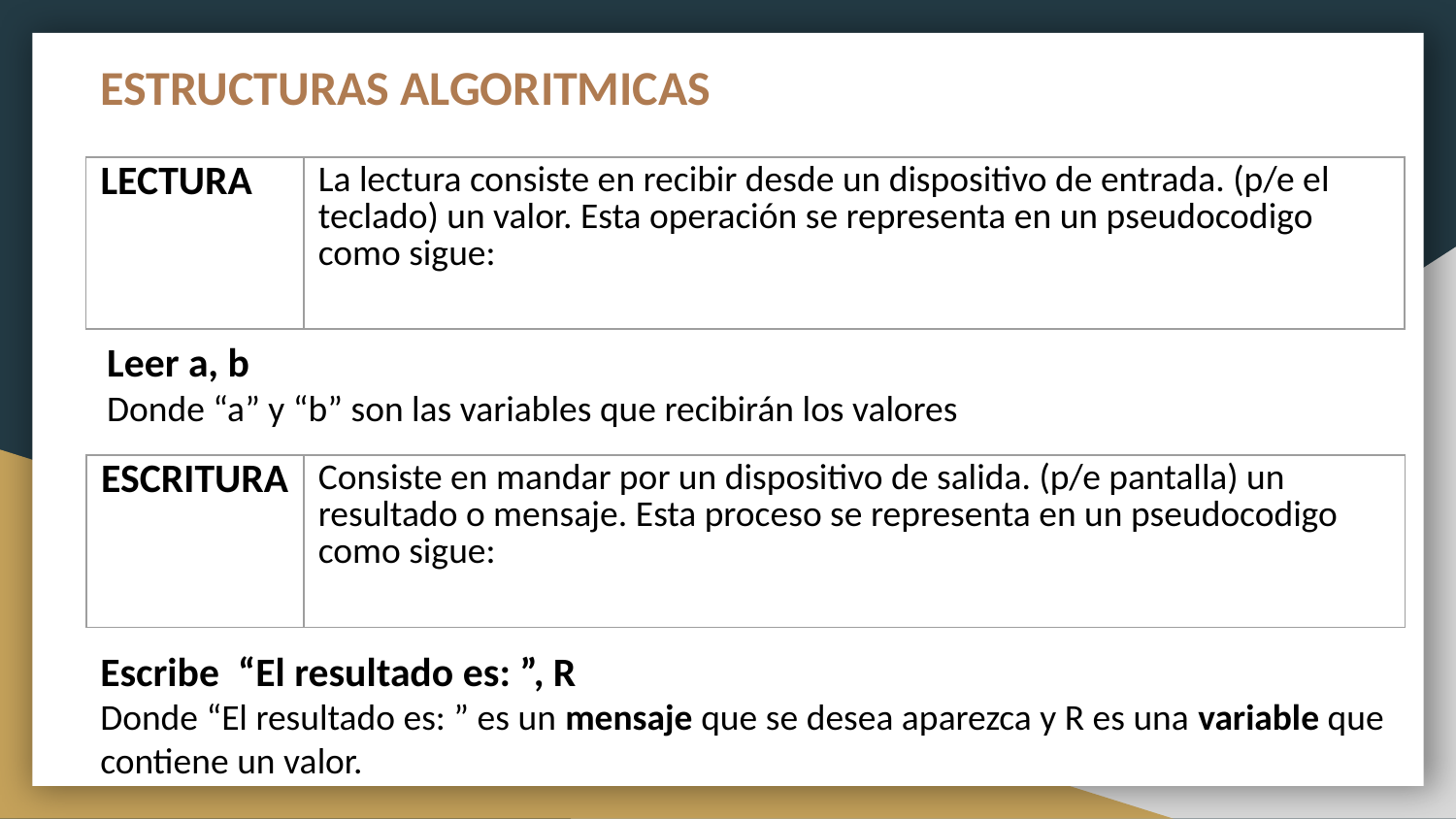

# ESTRUCTURAS ALGORITMICAS
| LECTURA | La lectura consiste en recibir desde un dispositivo de entrada. (p/e el teclado) un valor. Esta operación se representa en un pseudocodigo como sigue: |
| --- | --- |
Leer a, b
Donde “a” y “b” son las variables que recibirán los valores
| ESCRITURA | Consiste en mandar por un dispositivo de salida. (p/e pantalla) un resultado o mensaje. Esta proceso se representa en un pseudocodigo como sigue: |
| --- | --- |
Escribe  “El resultado es: ”, R
Donde “El resultado es: ” es un mensaje que se desea aparezca y R es una variable que contiene un valor.